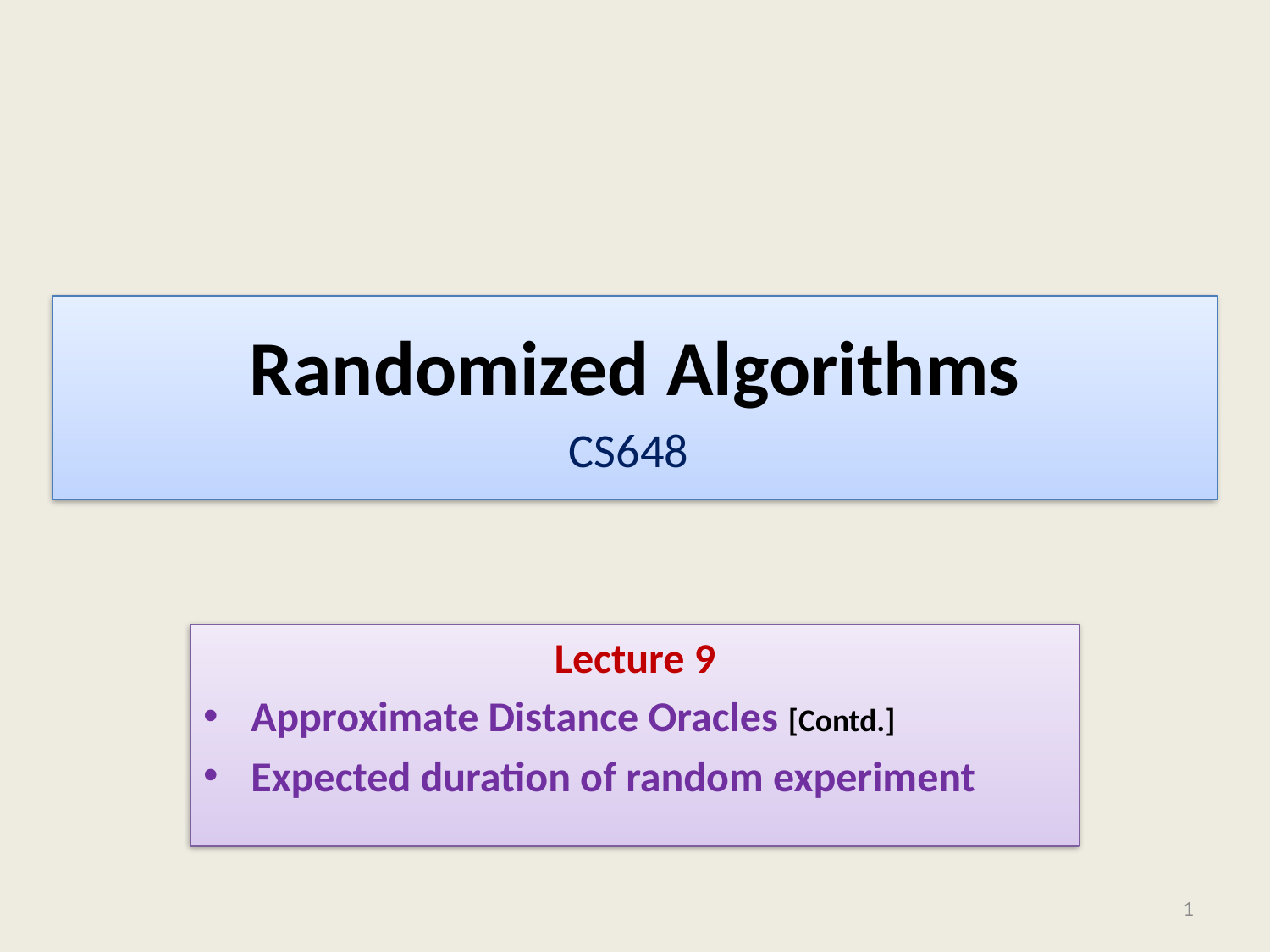

# Randomized Algorithms CS648
Lecture 9
Approximate Distance Oracles [Contd.]
Expected duration of random experiment

1